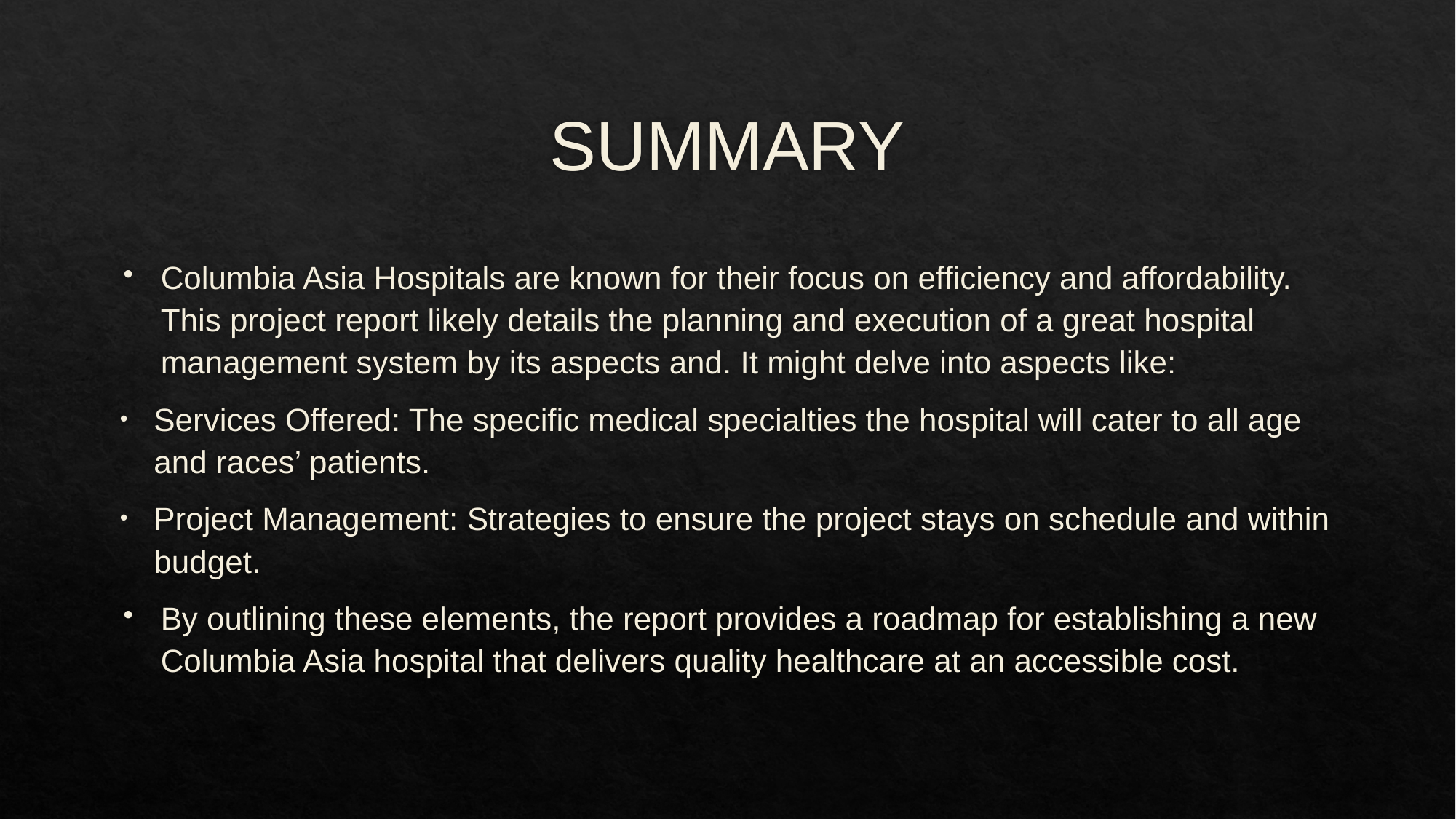

# SUMMARY
Columbia Asia Hospitals are known for their focus on efficiency and affordability. This project report likely details the planning and execution of a great hospital management system by its aspects and. It might delve into aspects like:
Services Offered: The specific medical specialties the hospital will cater to all age and races’ patients.
Project Management: Strategies to ensure the project stays on schedule and within budget.
By outlining these elements, the report provides a roadmap for establishing a new Columbia Asia hospital that delivers quality healthcare at an accessible cost.